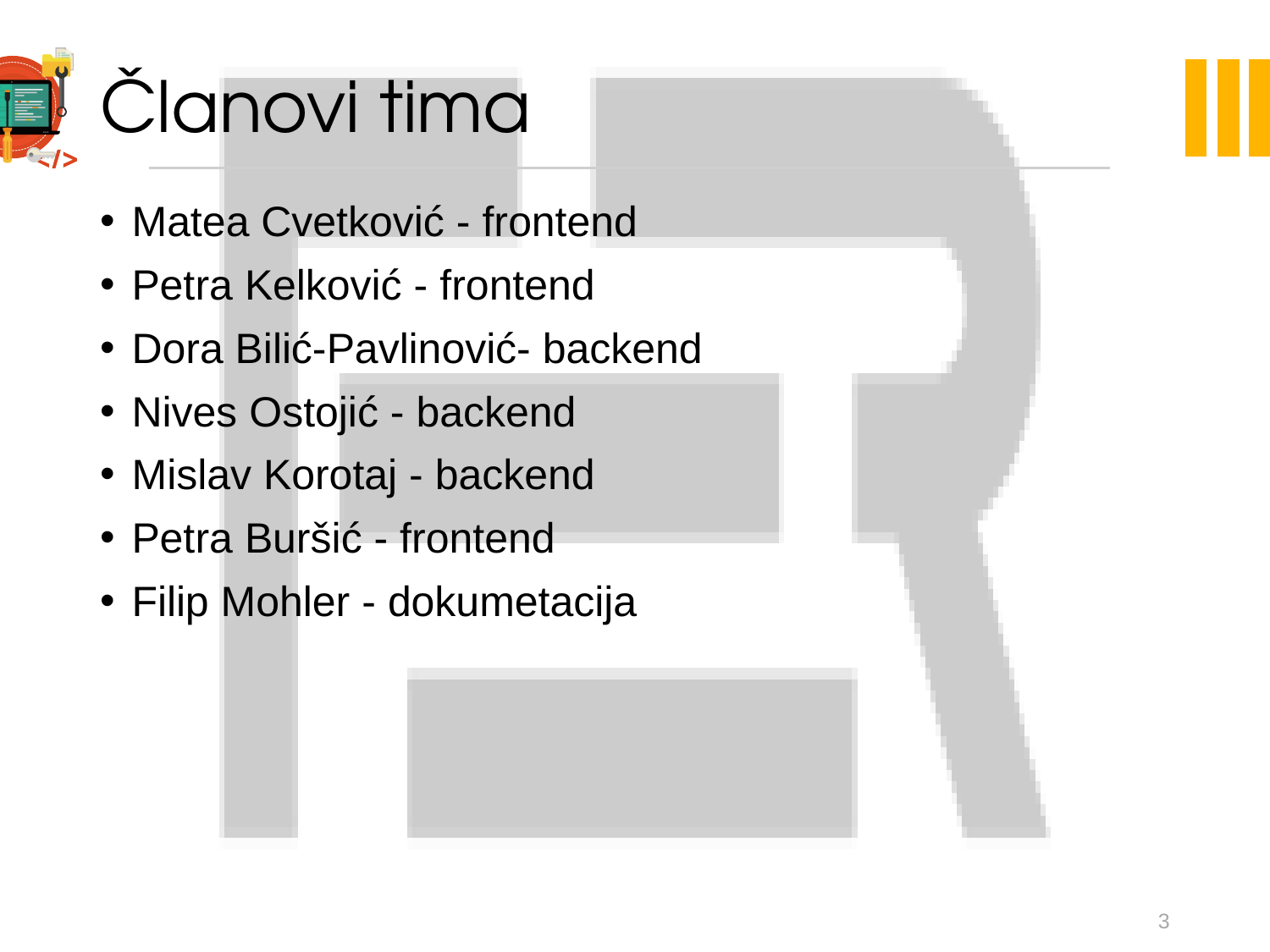

# Članovi tima
Matea Cvetković - frontend
Petra Kelković - frontend
Dora Bilić-Pavlinović- backend
Nives Ostojić - backend
Mislav Korotaj - backend
Petra Buršić - frontend
Filip Mohler - dokumetacija
3